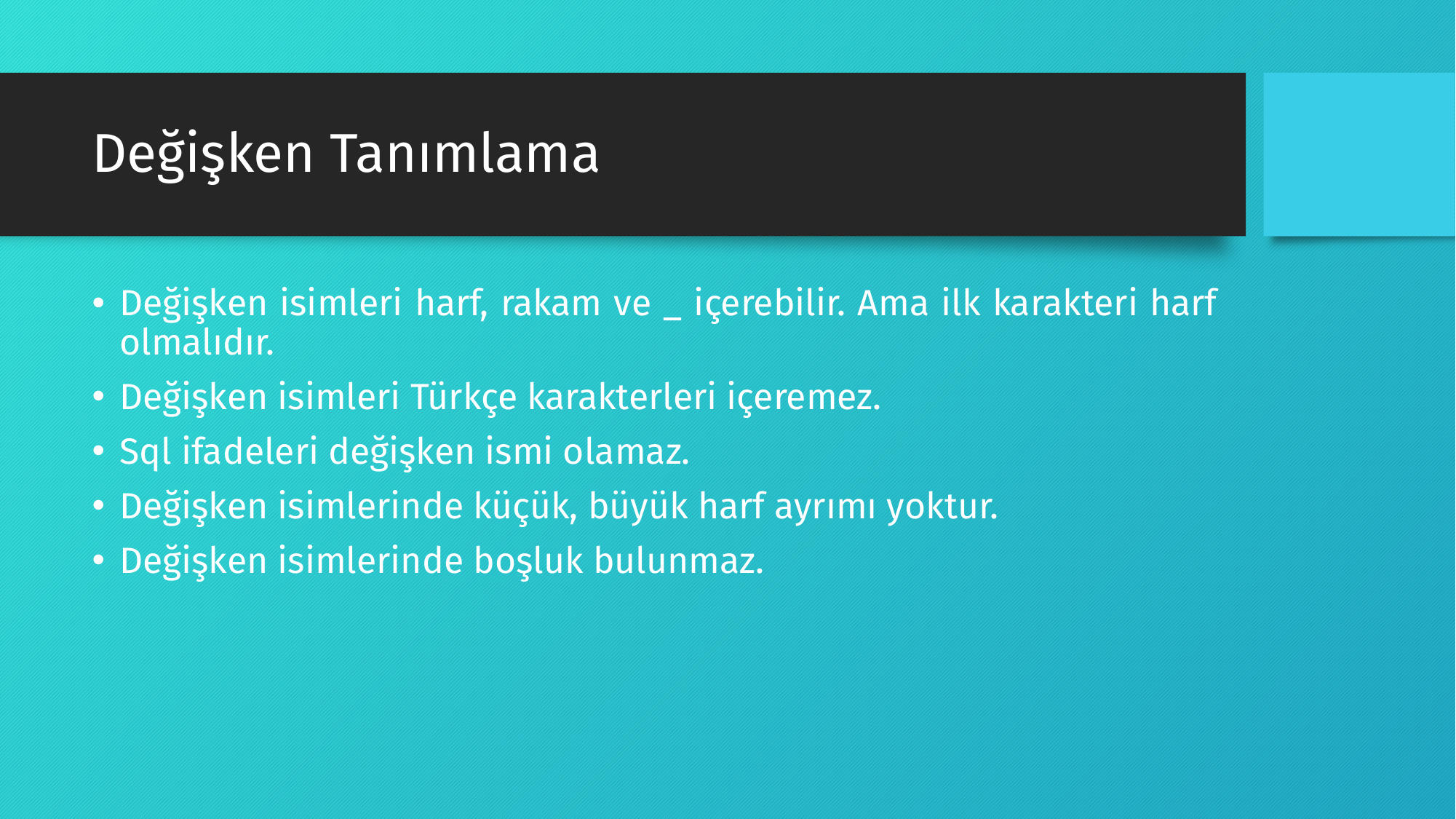

# Değişken Tanımlama
Değişken isimleri harf, rakam ve _ içerebilir. Ama ilk karakteri harf olmalıdır.
Değişken isimleri Türkçe karakterleri içeremez.
Sql ifadeleri değişken ismi olamaz.
Değişken isimlerinde küçük, büyük harf ayrımı yoktur.
Değişken isimlerinde boşluk bulunmaz.